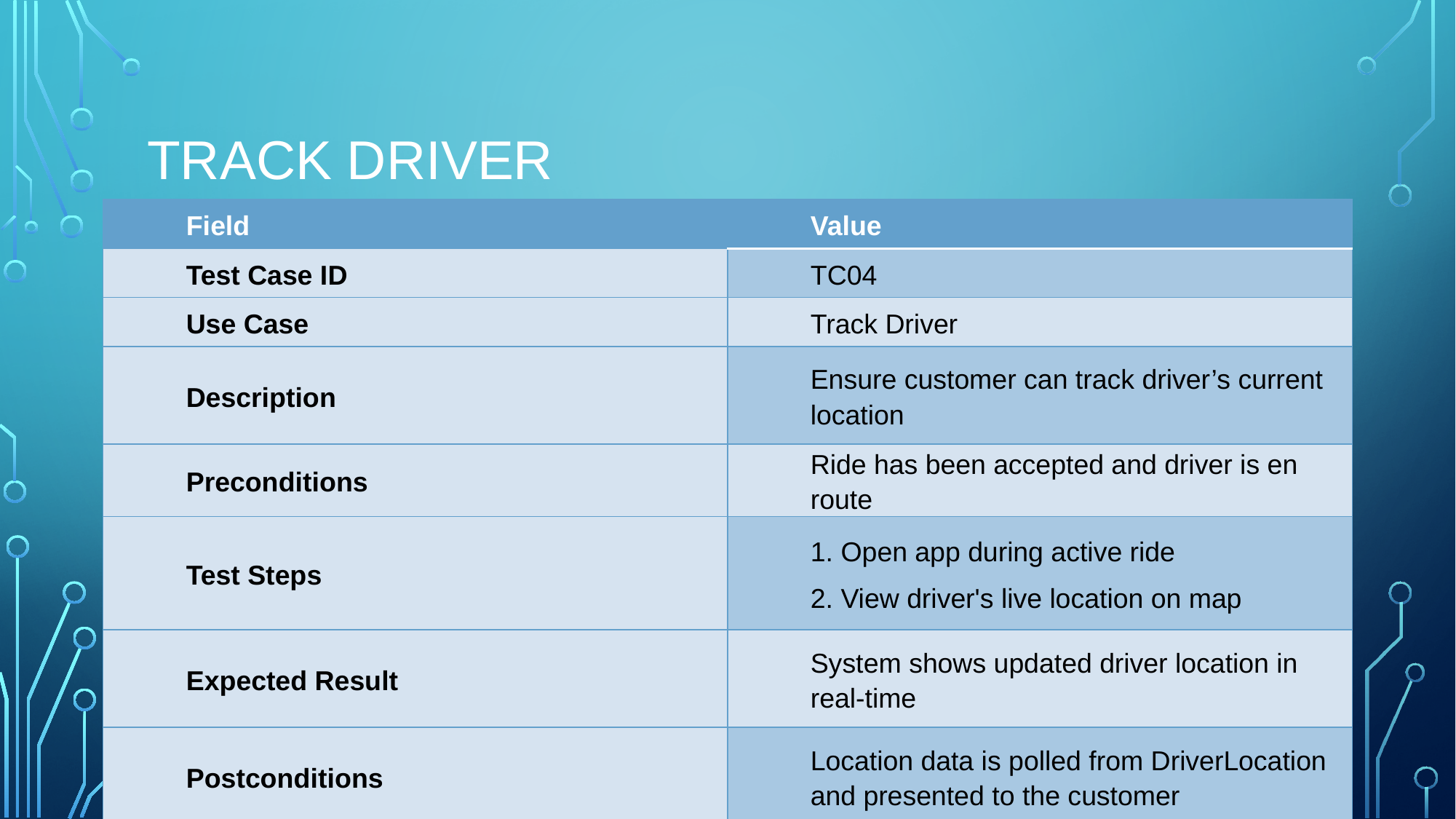

# Track driver
| Field | Value |
| --- | --- |
| Test Case ID | TC04 |
| Use Case | Track Driver |
| Description | Ensure customer can track driver’s current location |
| Preconditions | Ride has been accepted and driver is en route |
| Test Steps | 1. Open app during active ride 2. View driver's live location on map |
| Expected Result | System shows updated driver location in real-time |
| Postconditions | Location data is polled from DriverLocation and presented to the customer |